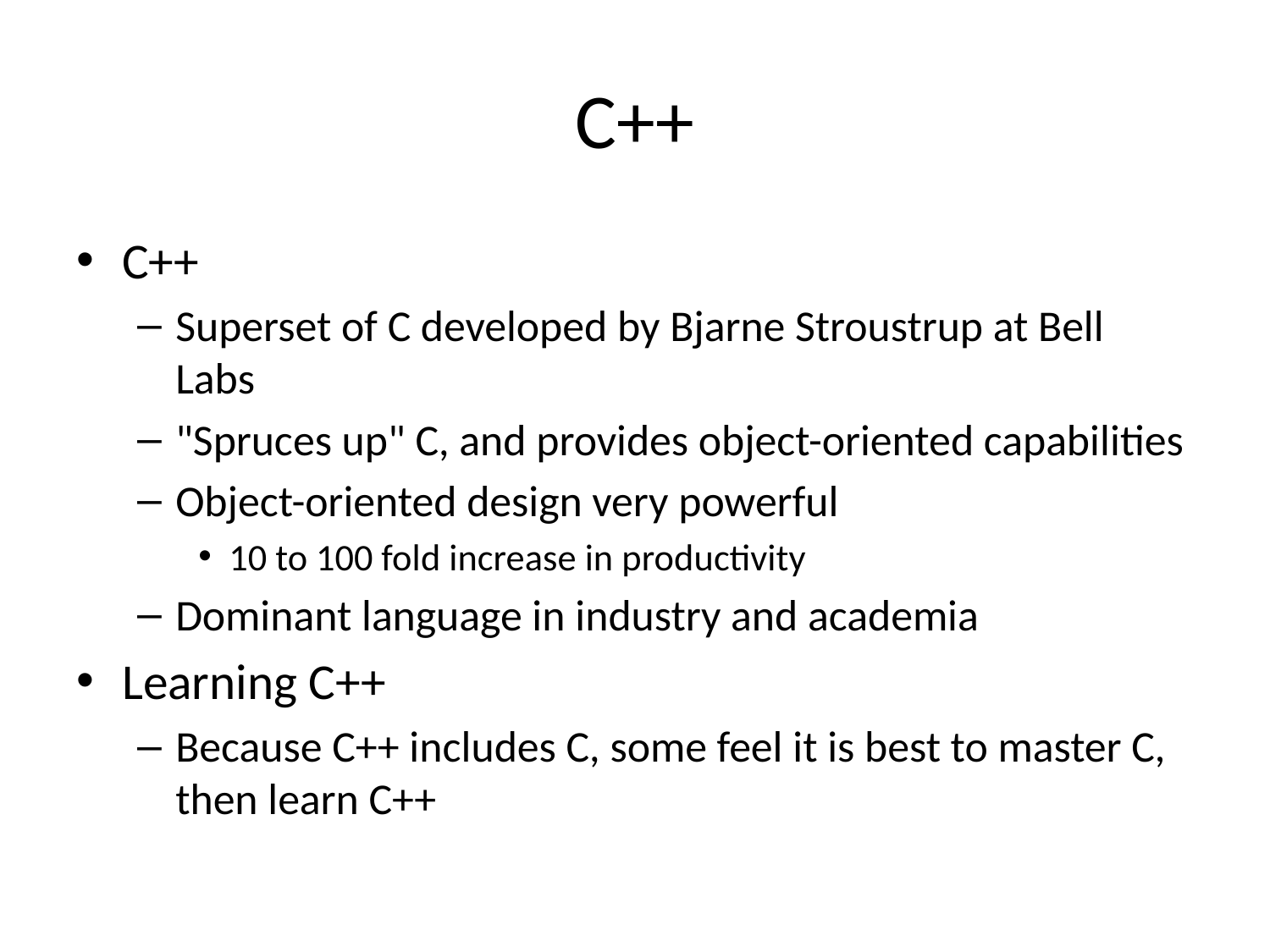

# C++
C++
Superset of C developed by Bjarne Stroustrup at Bell Labs
"Spruces up" C, and provides object-oriented capabilities
Object-oriented design very powerful
10 to 100 fold increase in productivity
Dominant language in industry and academia
Learning C++
Because C++ includes C, some feel it is best to master C, then learn C++